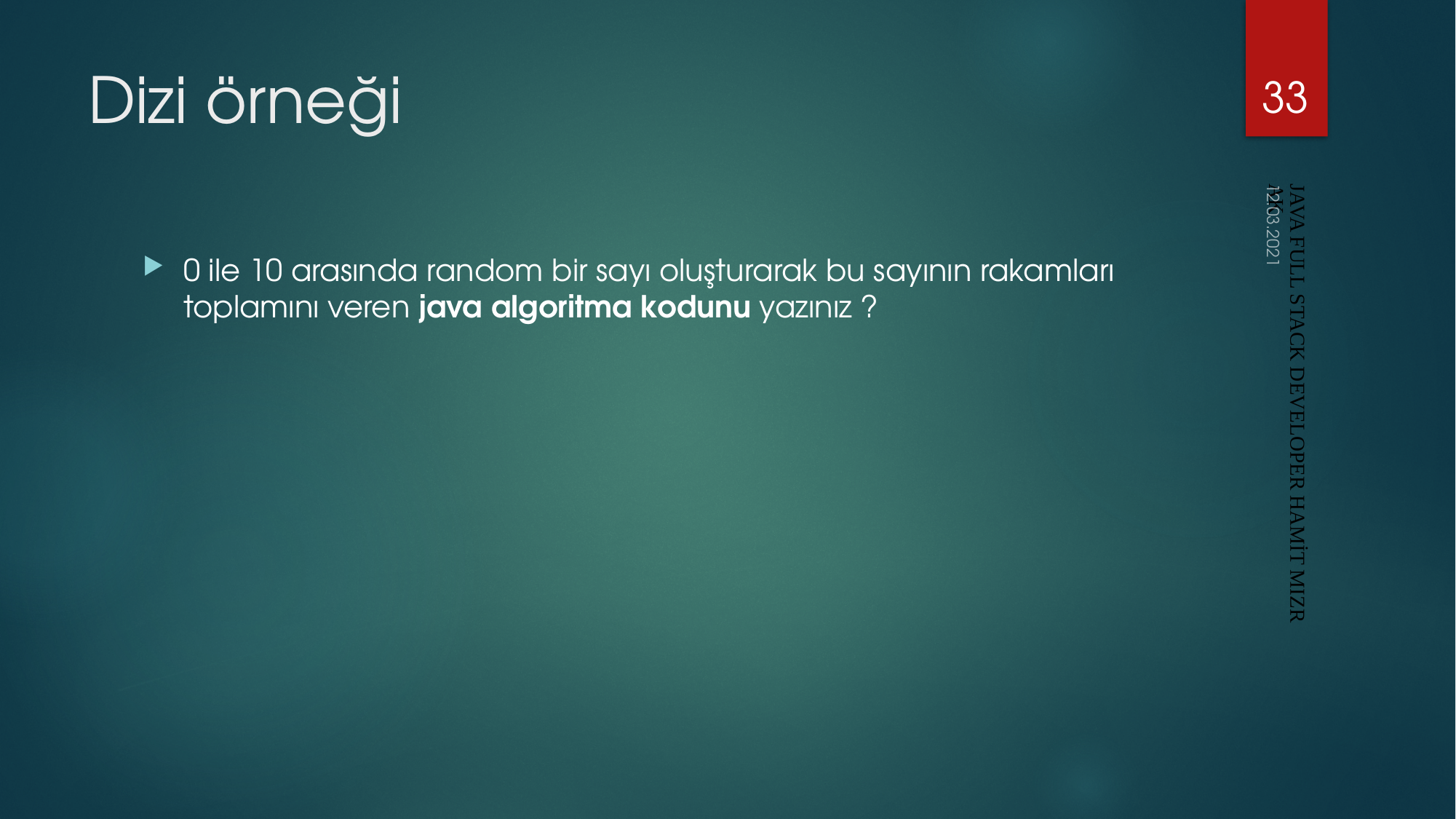

33
# Dizi örneği
12.03.2021
0 ile 10 arasında random bir sayı oluşturarak bu sayının rakamları toplamını veren java algoritma kodunu yazınız ?
JAVA FULL STACK DEVELOPER HAMİT MIZRAK